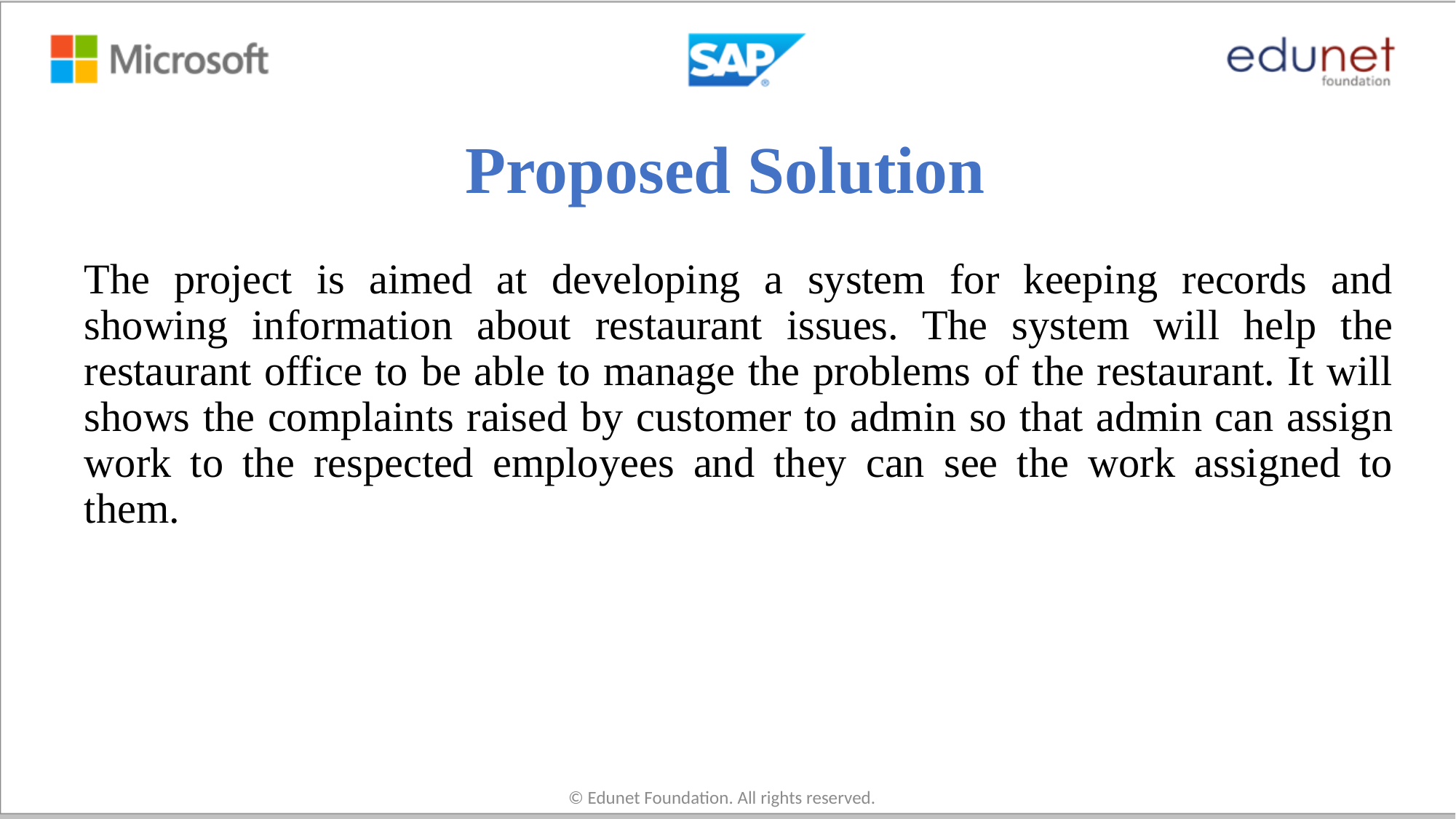

# Proposed Solution
The project is aimed at developing a system for keeping records and showing information about restaurant issues. The system will help the restaurant office to be able to manage the problems of the restaurant. It will shows the complaints raised by customer to admin so that admin can assign work to the respected employees and they can see the work assigned to them.
© Edunet Foundation. All rights reserved.